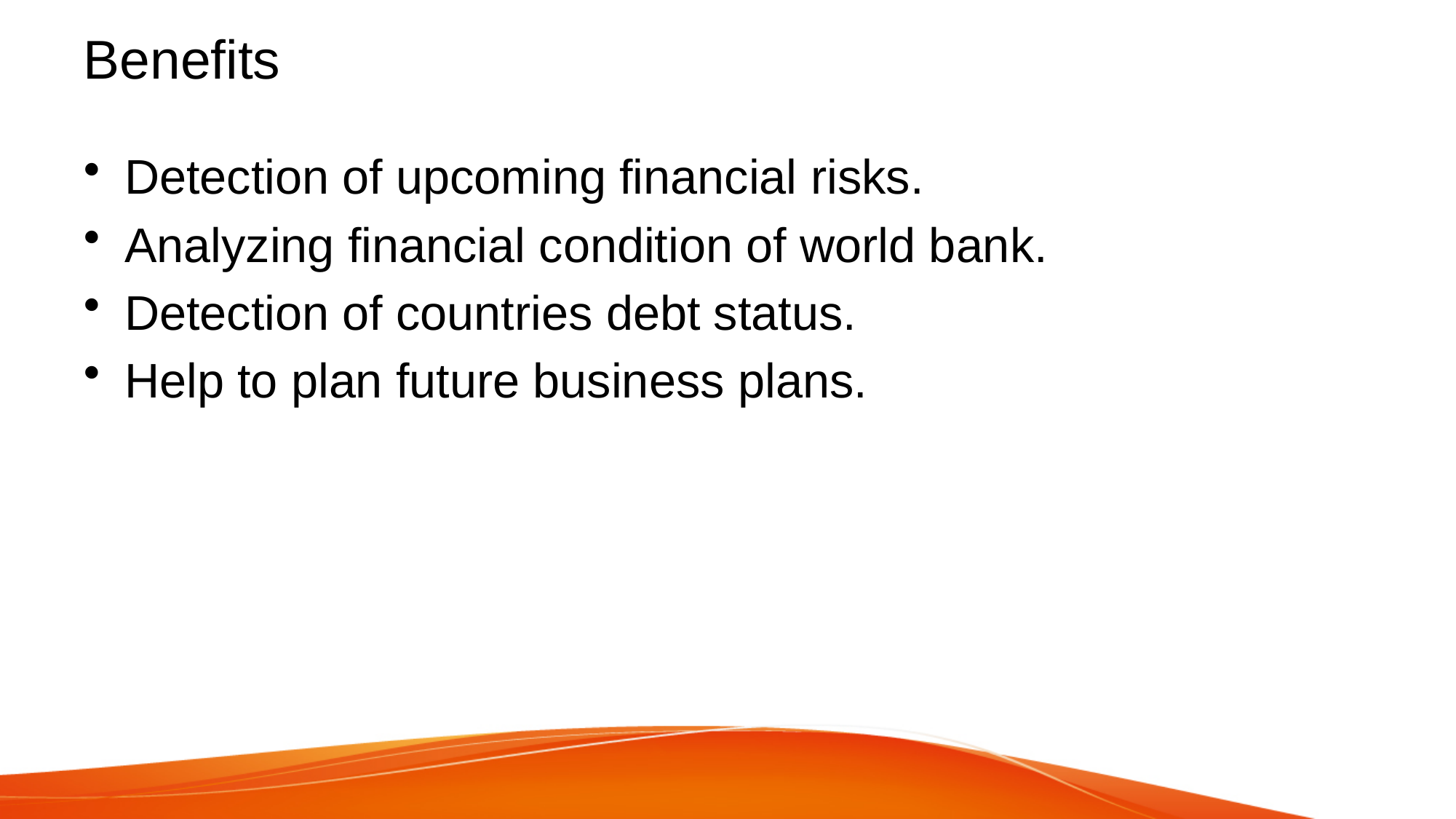

# Benefits
Detection of upcoming financial risks.
Analyzing financial condition of world bank.
Detection of countries debt status.
Help to plan future business plans.